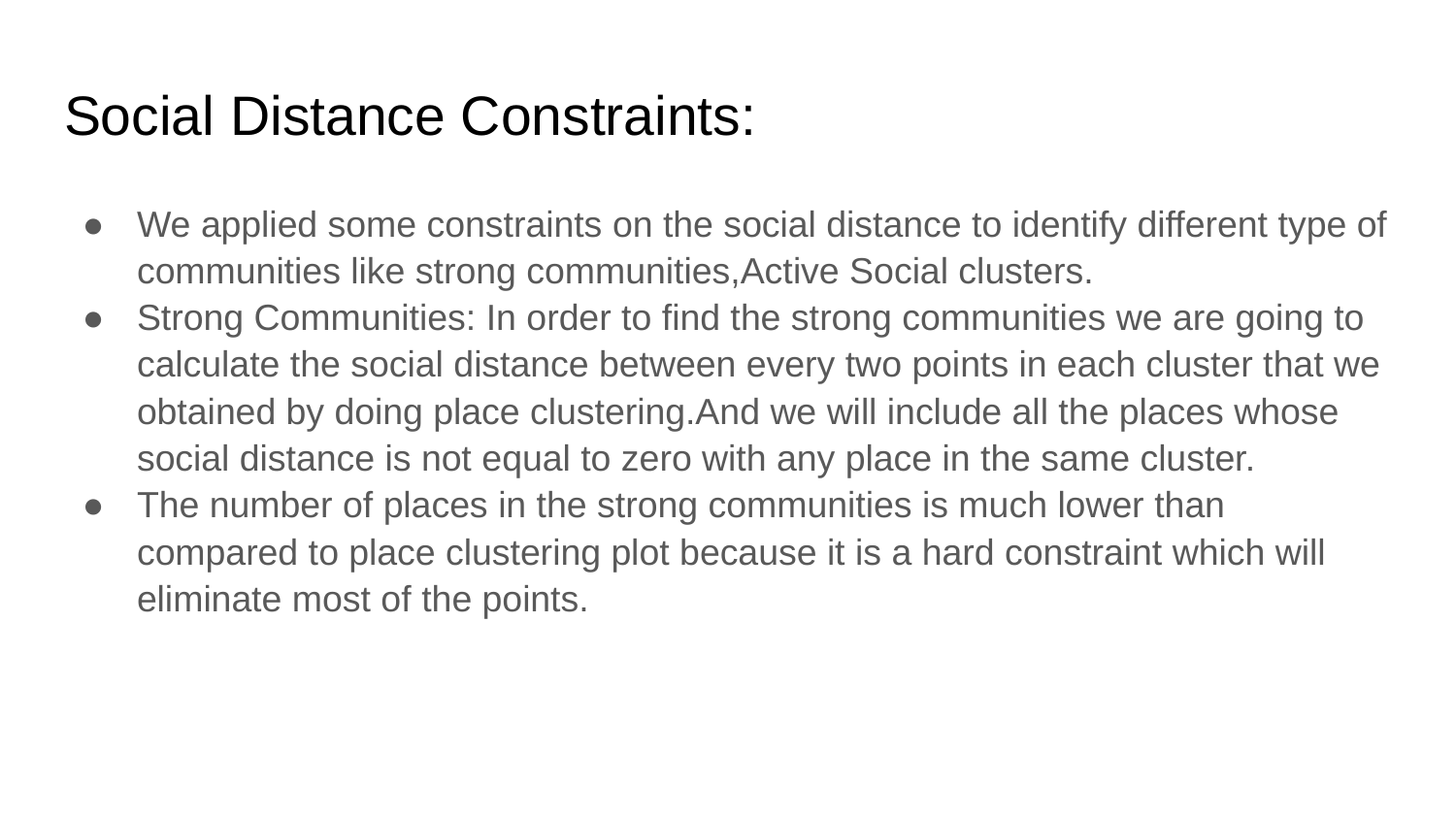

# Social Distance Constraints:
We applied some constraints on the social distance to identify different type of communities like strong communities,Active Social clusters.
Strong Communities: In order to find the strong communities we are going to calculate the social distance between every two points in each cluster that we obtained by doing place clustering.And we will include all the places whose social distance is not equal to zero with any place in the same cluster.
The number of places in the strong communities is much lower than compared to place clustering plot because it is a hard constraint which will eliminate most of the points.